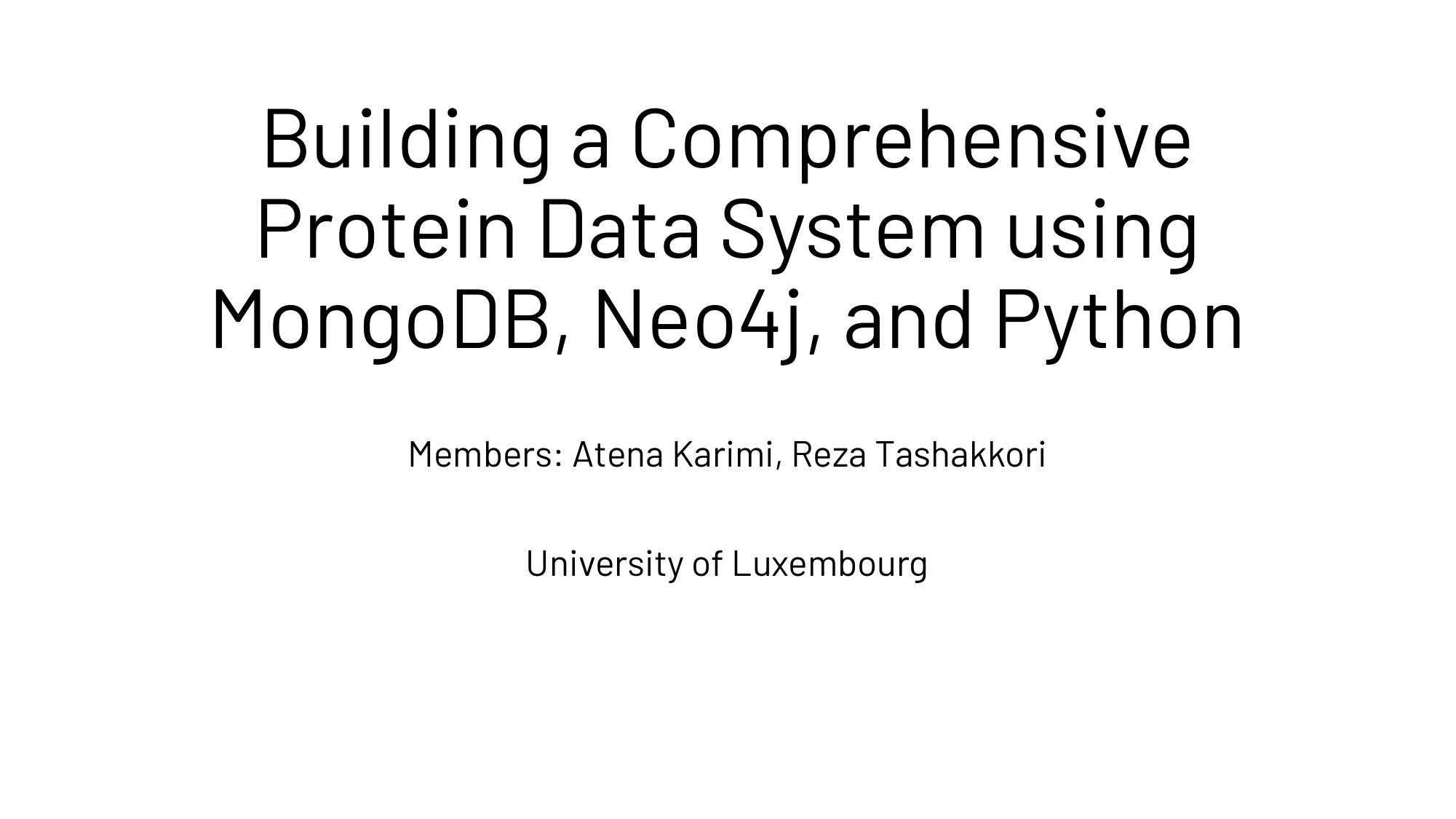

# Building a Comprehensive Protein Data System using MongoDB, Neo4j, and Python
Members: Atena Karimi, Reza Tashakkori

University of Luxembourg